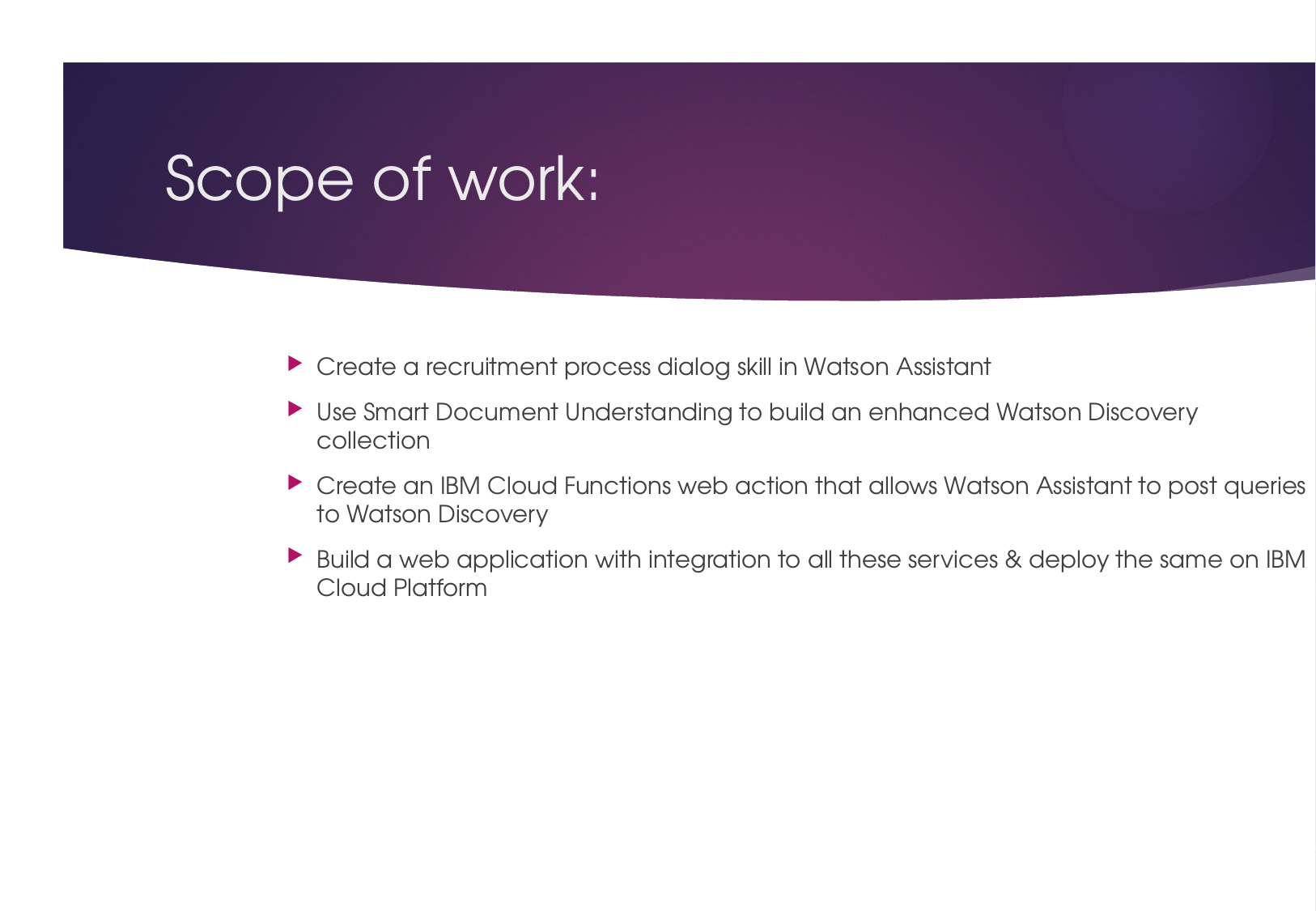

# Scope of work:
Create a recruitment process dialog skill in Watson Assistant
Use Smart Document Understanding to build an enhanced Watson Discovery collection
Create an IBM Cloud Functions web action that allows Watson Assistant to post queries to Watson Discovery
Build a web application with integration to all these services & deploy the same on IBM Cloud Platform